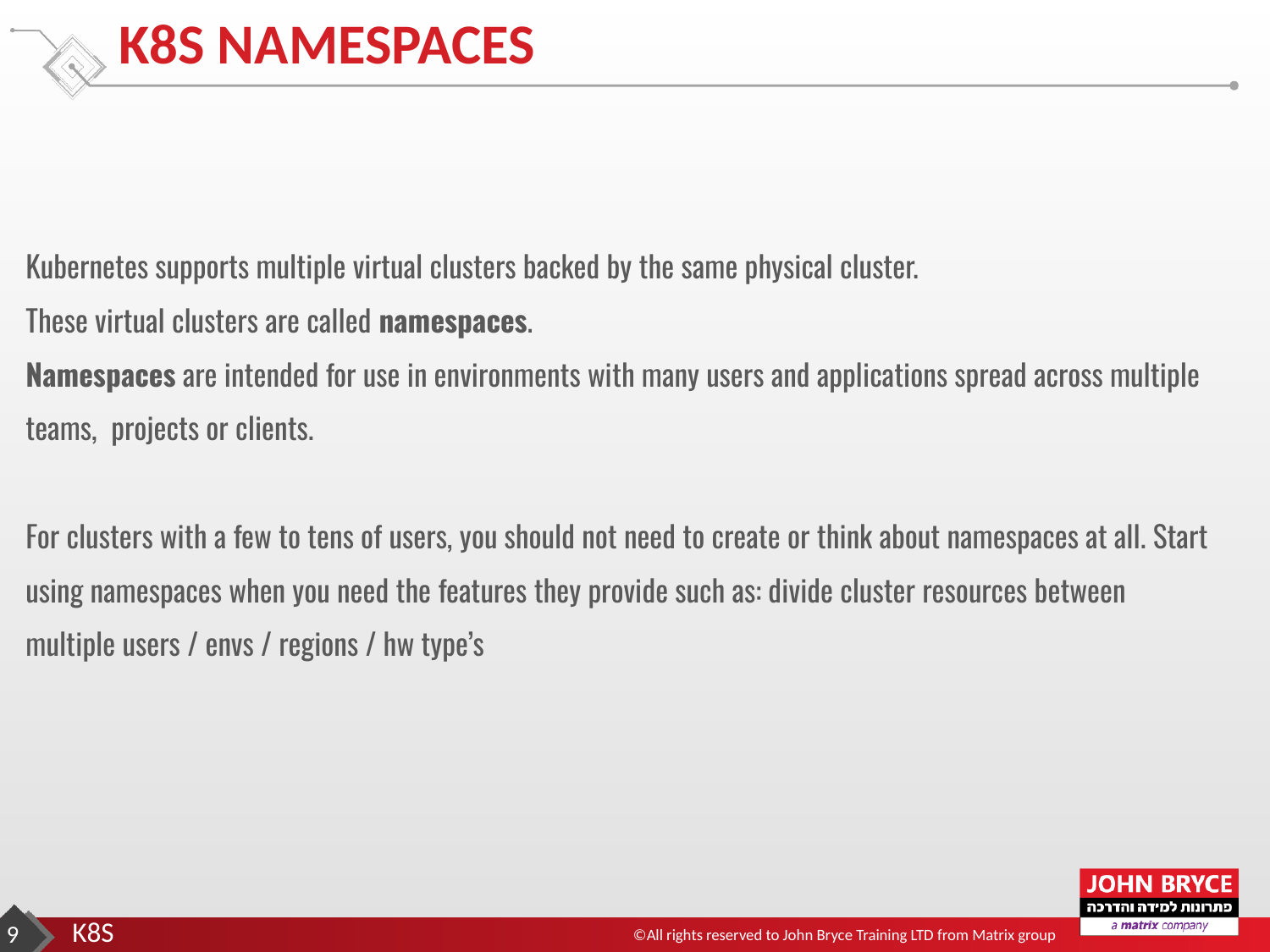

# K8S NAMESPACES
Kubernetes supports multiple virtual clusters backed by the same physical cluster.
These virtual clusters are called namespaces.
Namespaces are intended for use in environments with many users and applications spread across multiple teams,  projects or clients.

For clusters with a few to tens of users, you should not need to create or think about namespaces at all. Start using namespaces when you need the features they provide such as: divide cluster resources between multiple users / envs / regions / hw type’s
9